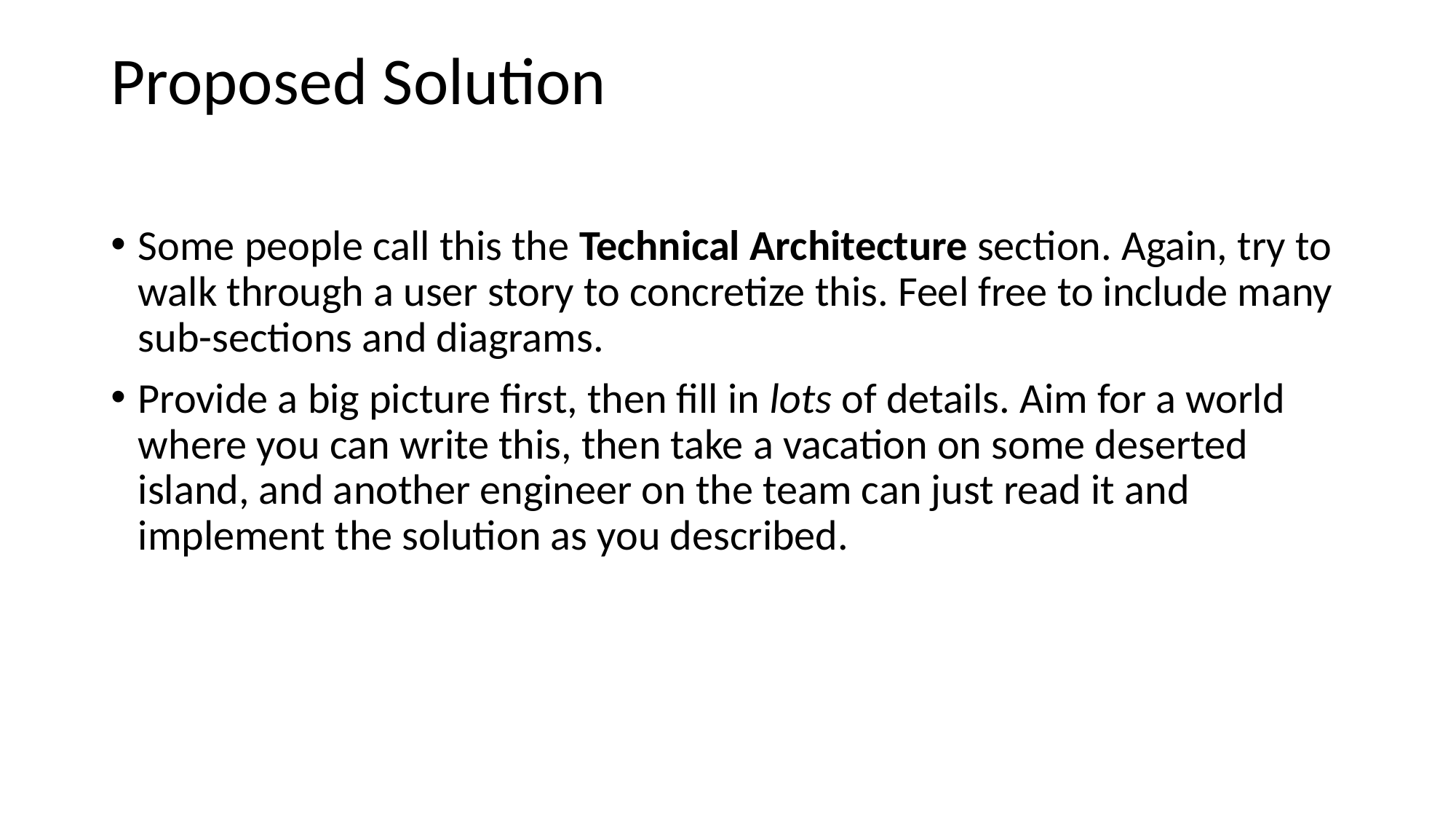

# Proposed Solution
Some people call this the Technical Architecture section. Again, try to walk through a user story to concretize this. Feel free to include many sub-sections and diagrams.
Provide a big picture first, then fill in lots of details. Aim for a world where you can write this, then take a vacation on some deserted island, and another engineer on the team can just read it and implement the solution as you described.